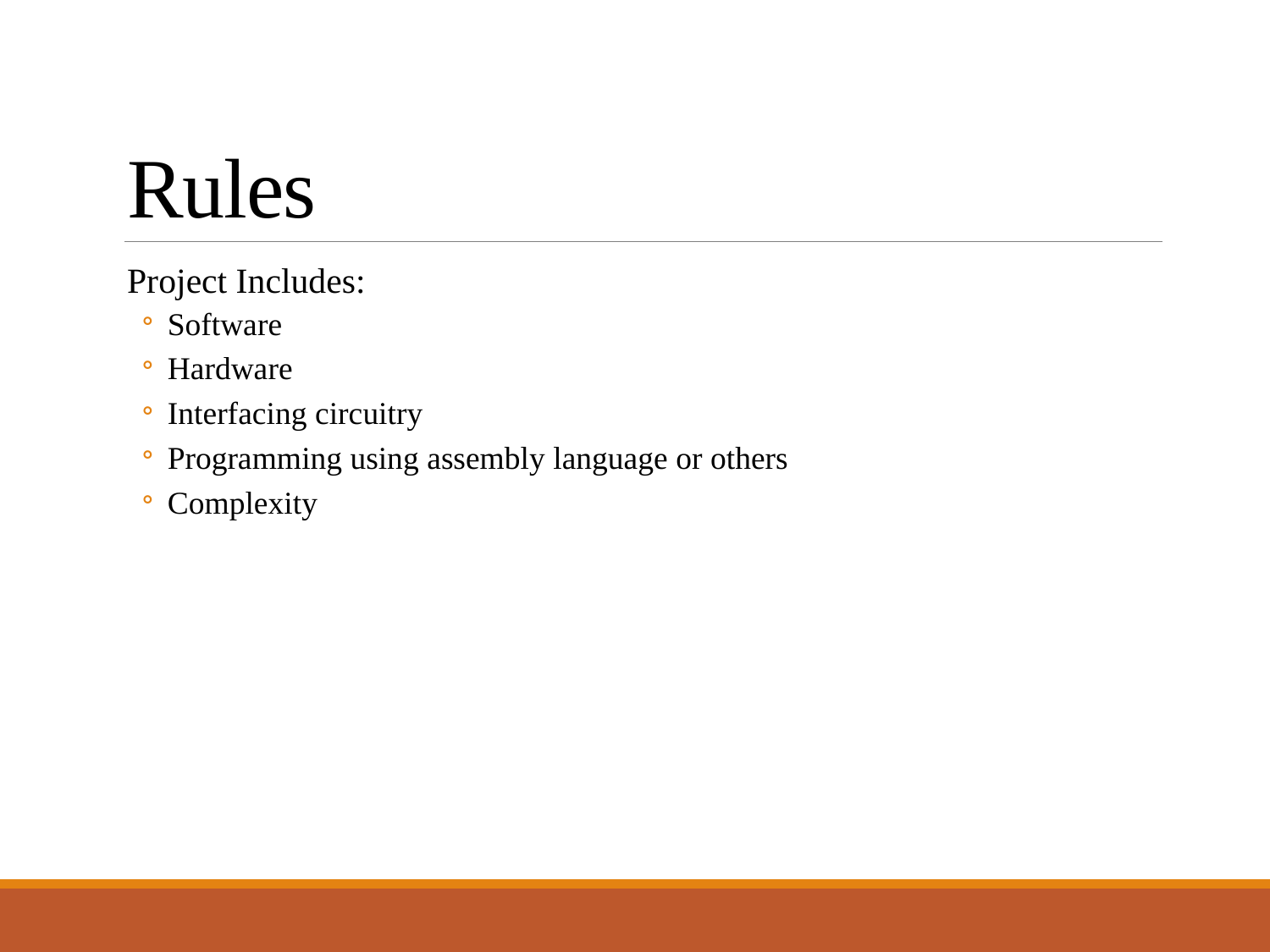

# Rules
Project Includes:
Software
Hardware
Interfacing circuitry
Programming using assembly language or others
Complexity